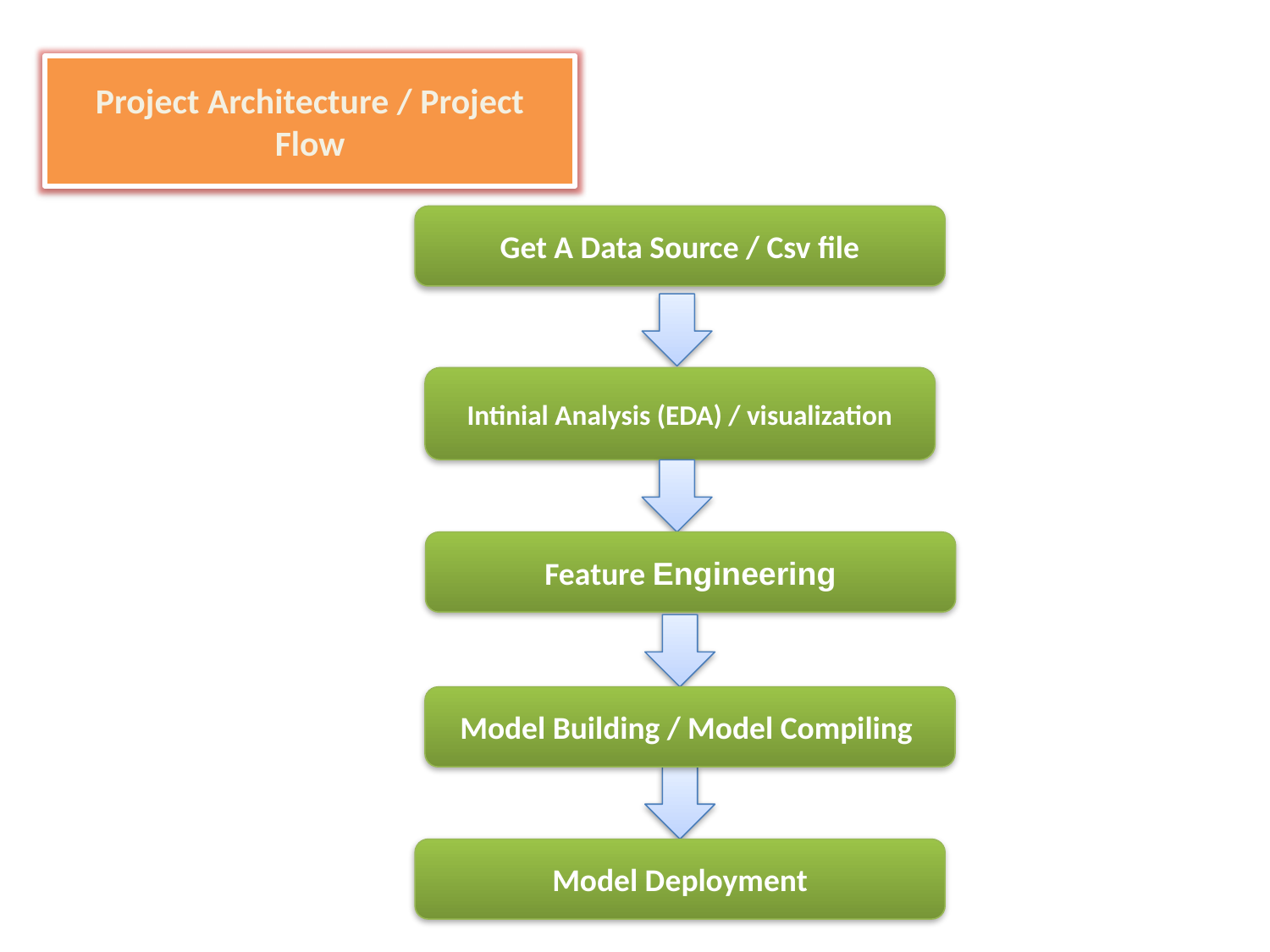

Project Architecture / Project Flow
Get A Data Source / Csv file

Intinial Analysis (EDA) / visualization

Feature Engineering

Model Building / Model Compiling

Model Deployment